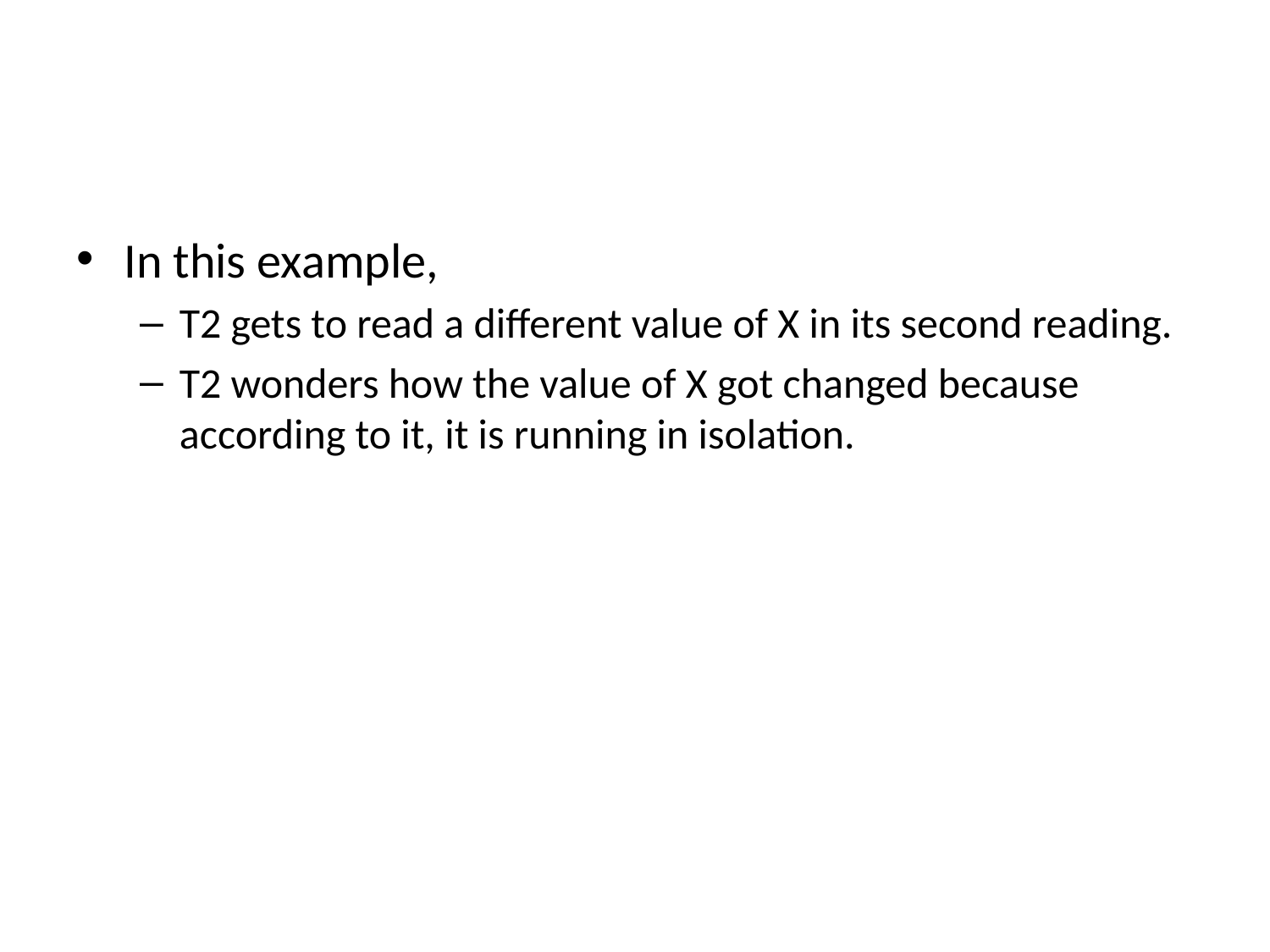

#
In this example,
T2 gets to read a different value of X in its second reading.
T2 wonders how the value of X got changed because according to it, it is running in isolation.